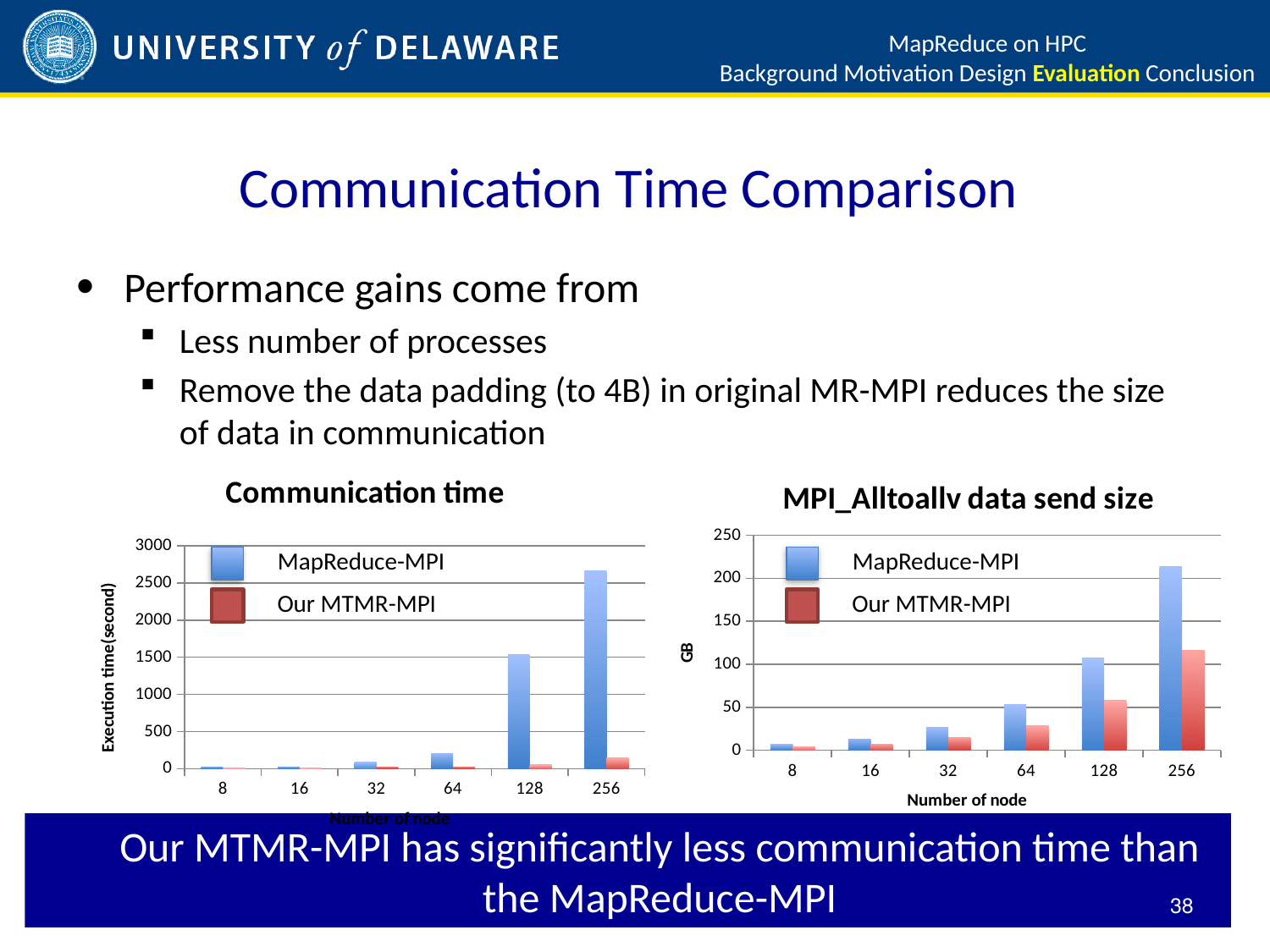

MapReduce on HPC
Background Motivation Design Evaluation Conclusion
# Communication Time Comparison
Performance gains come from
Less number of processes
Remove the data padding (to 4B) in original MR-MPI reduces the size of data in communication

### Chart: Communication time

| Category |  |  |
|---|---|---|
| 8.0 | 15.25155933333333 | 9.801120833333332 |
| 16.0 | 23.5436593333333 | 10.2624 |
| 32.0 | 82.868655 | 15.38344791666667 |
| 64.0 | 202.4085786666667 | 22.55715208333334 |
| 128.0 | 1536.421703666667 | 50.37929973958332 |
| 256.0 | 2665.8755425 | 141.8214501302083 |

### Chart: MPI_Alltoallv data send size

| Category |  |  |
|---|---|---|
| 8.0 | 6.6757 | 3.6311 |
| 16.0 | 13.351 | 7.262099999999998 |
| 32.0 | 26.703 | 14.5243 |
| 64.0 | 53.405 | 29.048 |
| 128.0 | 106.812 | 58.099 |
| 256.0 | 213.624 | 116.198 |
MapReduce-MPI

Our MTMR-MPI

MapReduce-MPI

Our MTMR-MPI

Our MTMR-MPI has significantly less communication time than the MapReduce-MPI
38